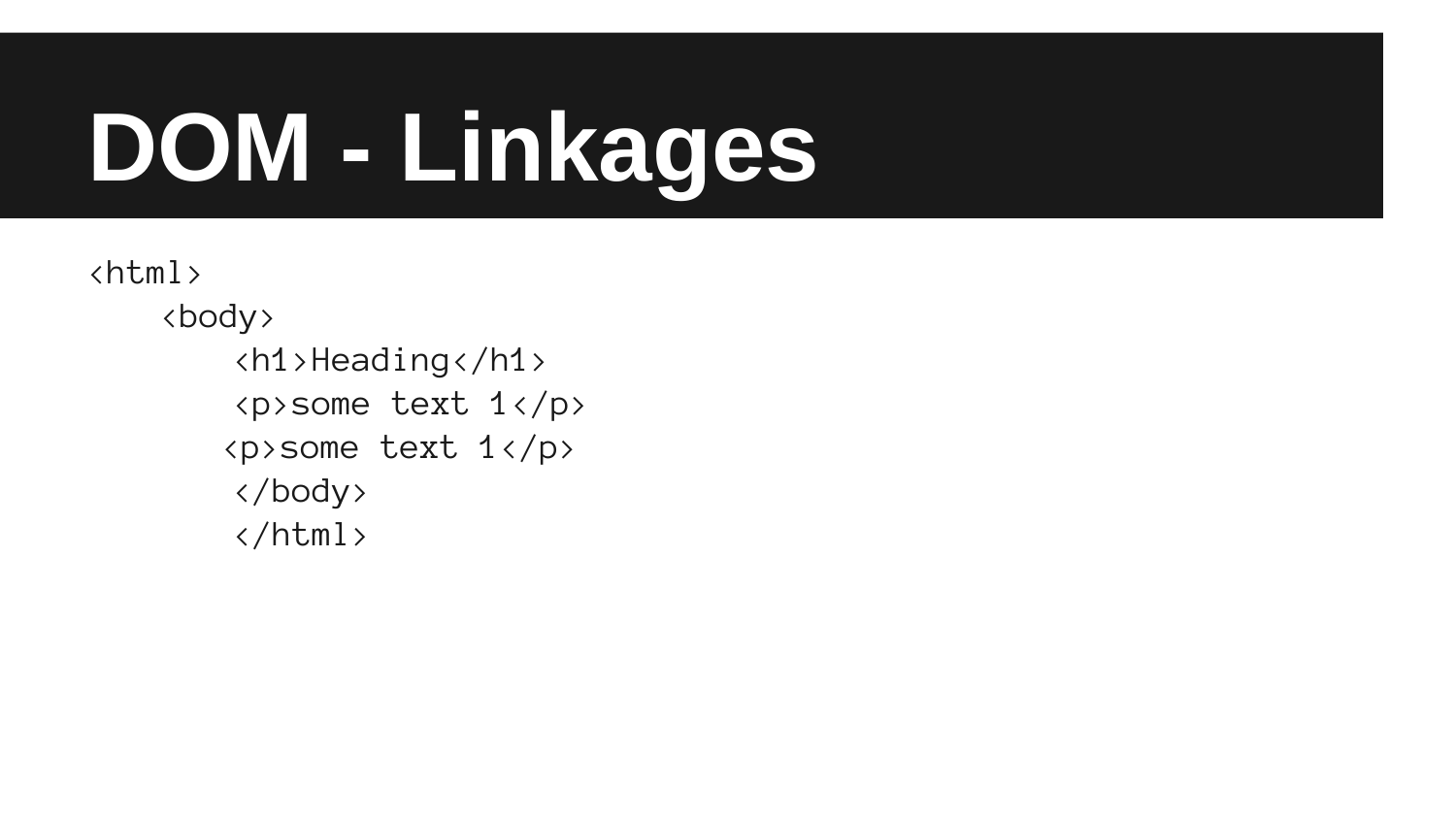

# DOM - Linkages
<html>
<body>
<h1>Heading</h1>
<p>some text 1</p>
<p>some text 1</p>
</body>
</html>